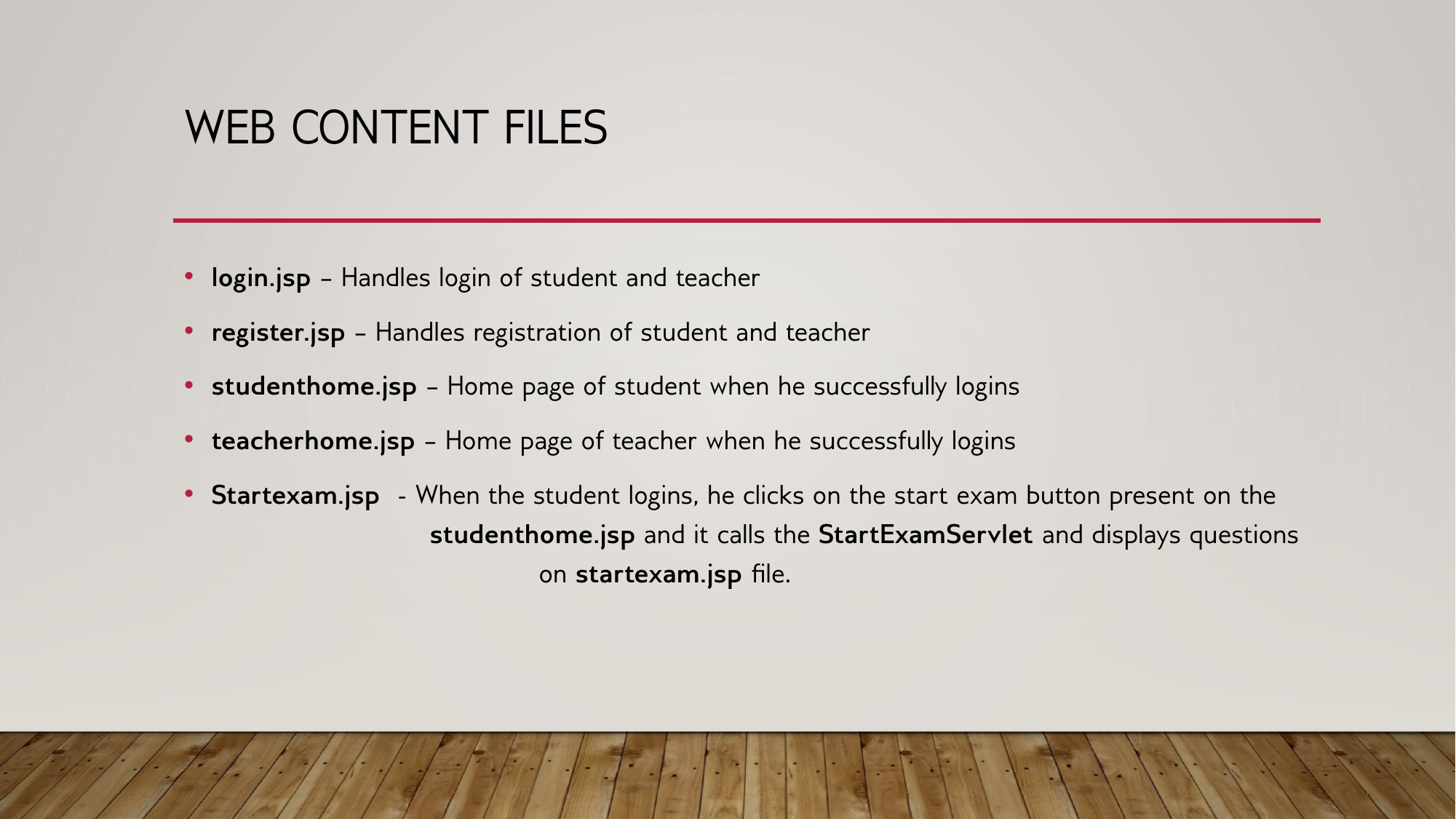

# Web Content Files
login.jsp – Handles login of student and teacher
register.jsp – Handles registration of student and teacher
studenthome.jsp – Home page of student when he successfully logins
teacherhome.jsp – Home page of teacher when he successfully logins
Startexam.jsp  - When the student logins, he clicks on the start exam button present on the 			studenthome.jsp and it calls the StartExamServlet and displays questions 			on startexam.jsp file.